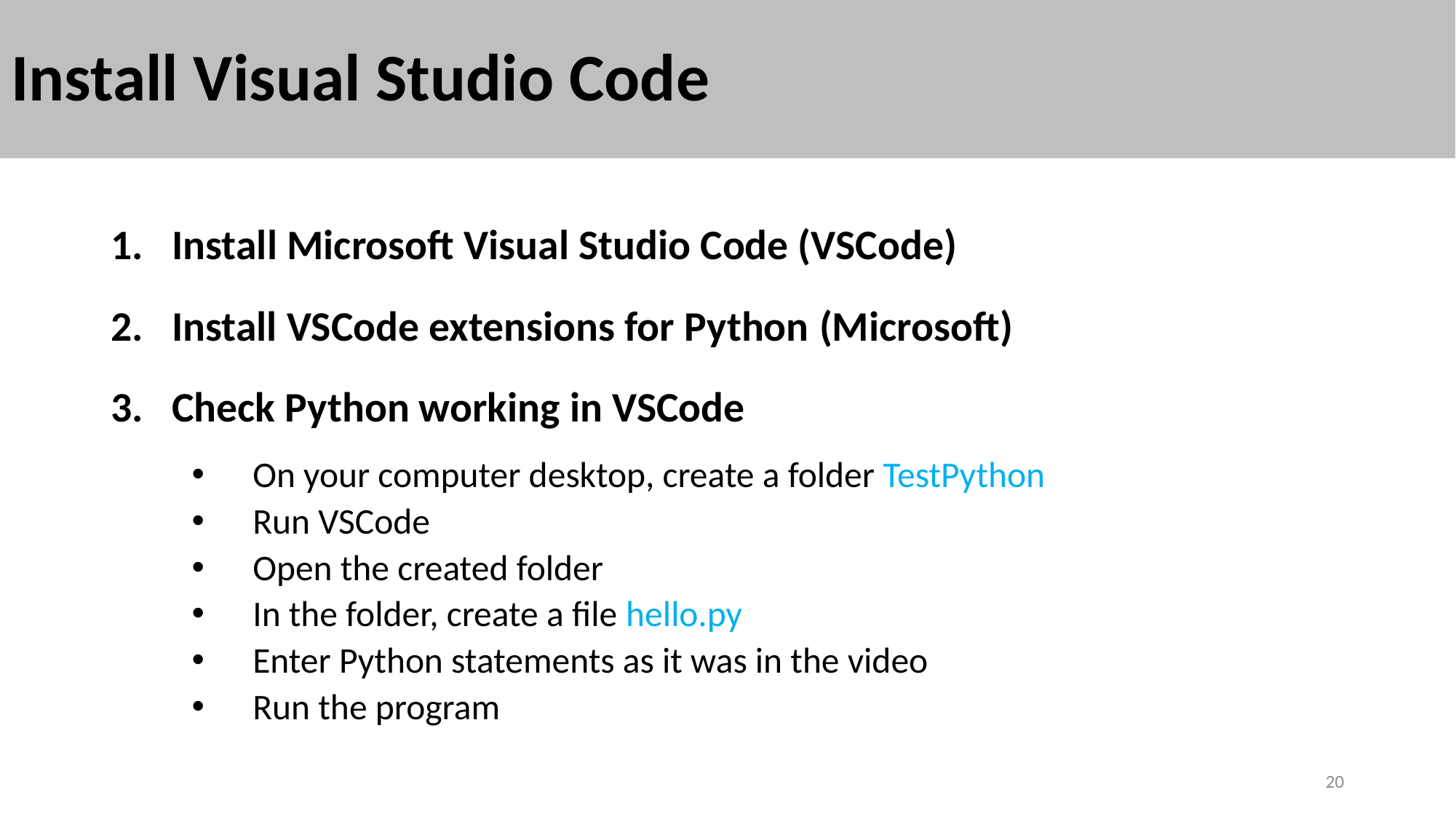

# Install Visual Studio Code
Install Microsoft Visual Studio Code (VSCode)
Install VSCode extensions for Python (Microsoft)
Check Python working in VSCode
On your computer desktop, create a folder TestPython
Run VSCode
Open the created folder
In the folder, create a file hello.py
Enter Python statements as it was in the video
Run the program

20